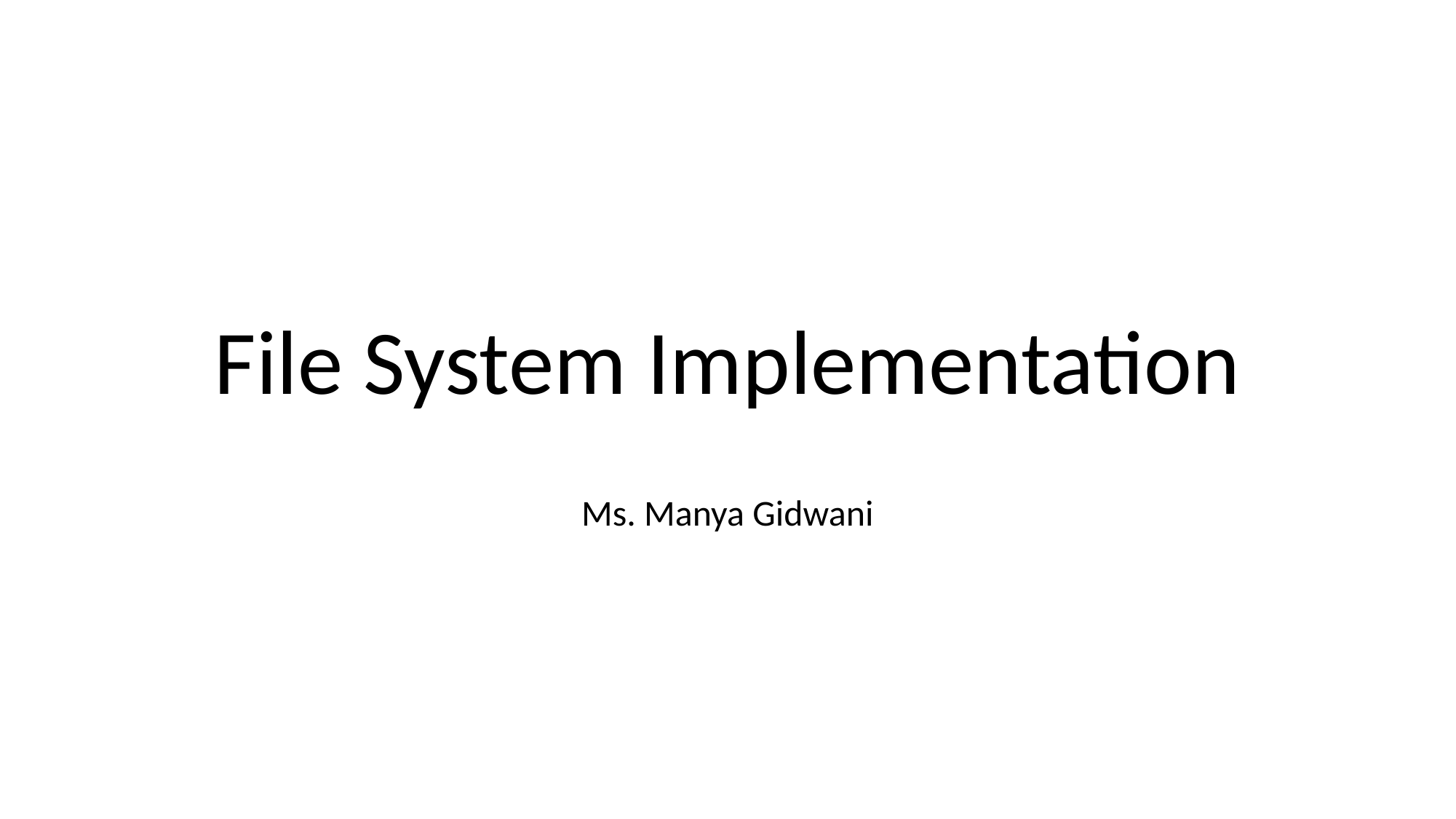

# File System Implementation

Ms. Manya Gidwani